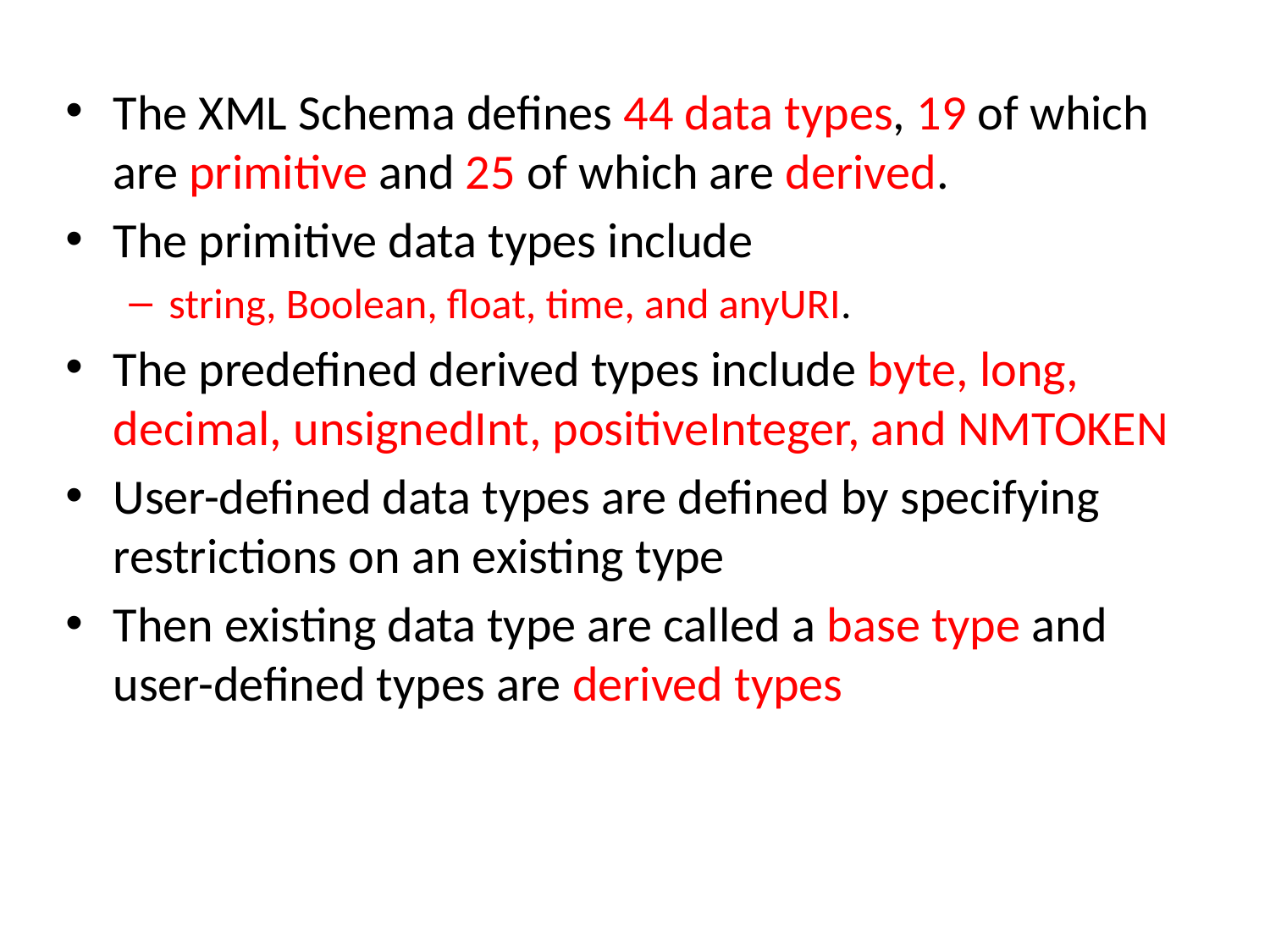

The XML Schema defines 44 data types, 19 of which are primitive and 25 of which are derived.
The primitive data types include
string, Boolean, float, time, and anyURI.
The predefined derived types include byte, long, decimal, unsignedInt, positiveInteger, and NMTOKEN
User-defined data types are defined by specifying restrictions on an existing type
Then existing data type are called a base type and user-defined types are derived types